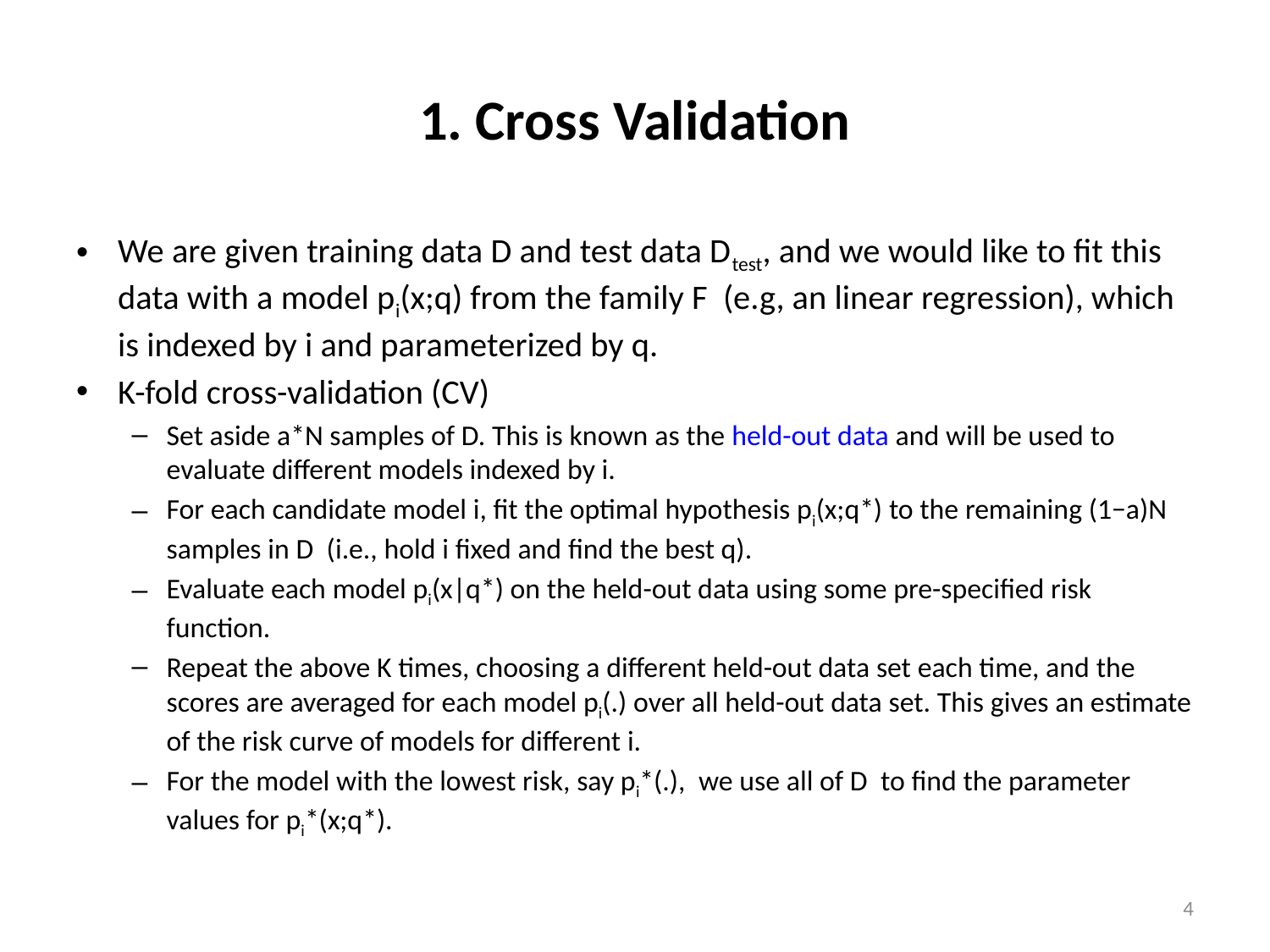

# 1. Cross Validation
We are given training data D and test data Dtest, and we would like to fit this data with a model pi(x;q) from the family F  (e.g, an linear regression), which is indexed by i and parameterized by q.
K-fold cross-validation (CV)
Set aside a*N samples of D. This is known as the held-out data and will be used to evaluate different models indexed by i.
For each candidate model i, fit the optimal hypothesis pi(x;q*) to the remaining (1−a)N samples in D  (i.e., hold i fixed and find the best q).
Evaluate each model pi(x|q*) on the held-out data using some pre-specified risk function.
Repeat the above K times, choosing a different held-out data set each time, and the scores are averaged for each model pi(.) over all held-out data set. This gives an estimate of the risk curve of models for different i.
For the model with the lowest risk, say pi*(.),  we use all of D  to find the parameter values for pi*(x;q*).

4